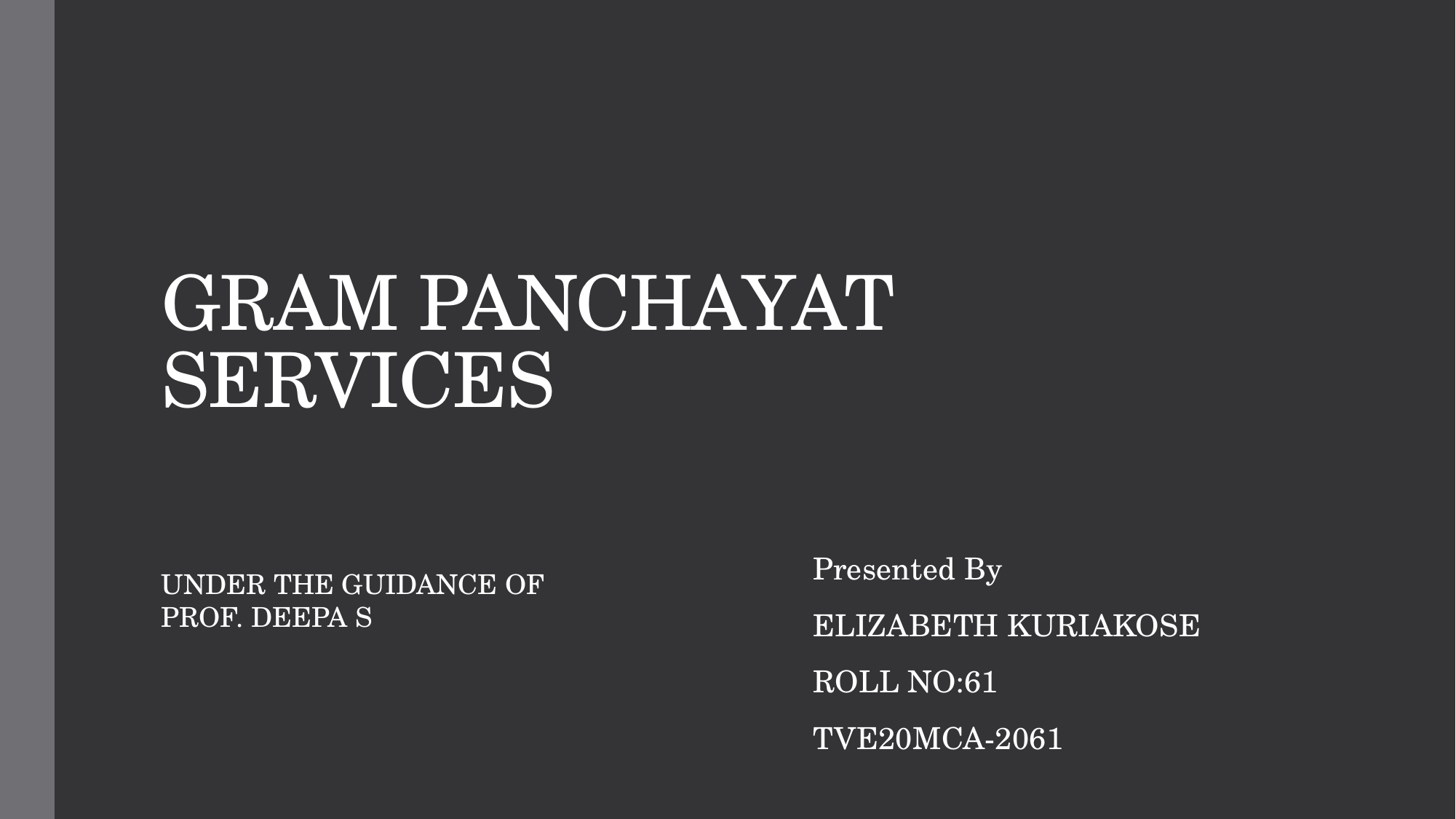

# GRAM PANCHAYAT SERVICES

Presented By
ELIZABETH KURIAKOSE
ROLL NO:61
TVE20MCA-2061

UNDER THE GUIDANCE OF
PROF. DEEPA S